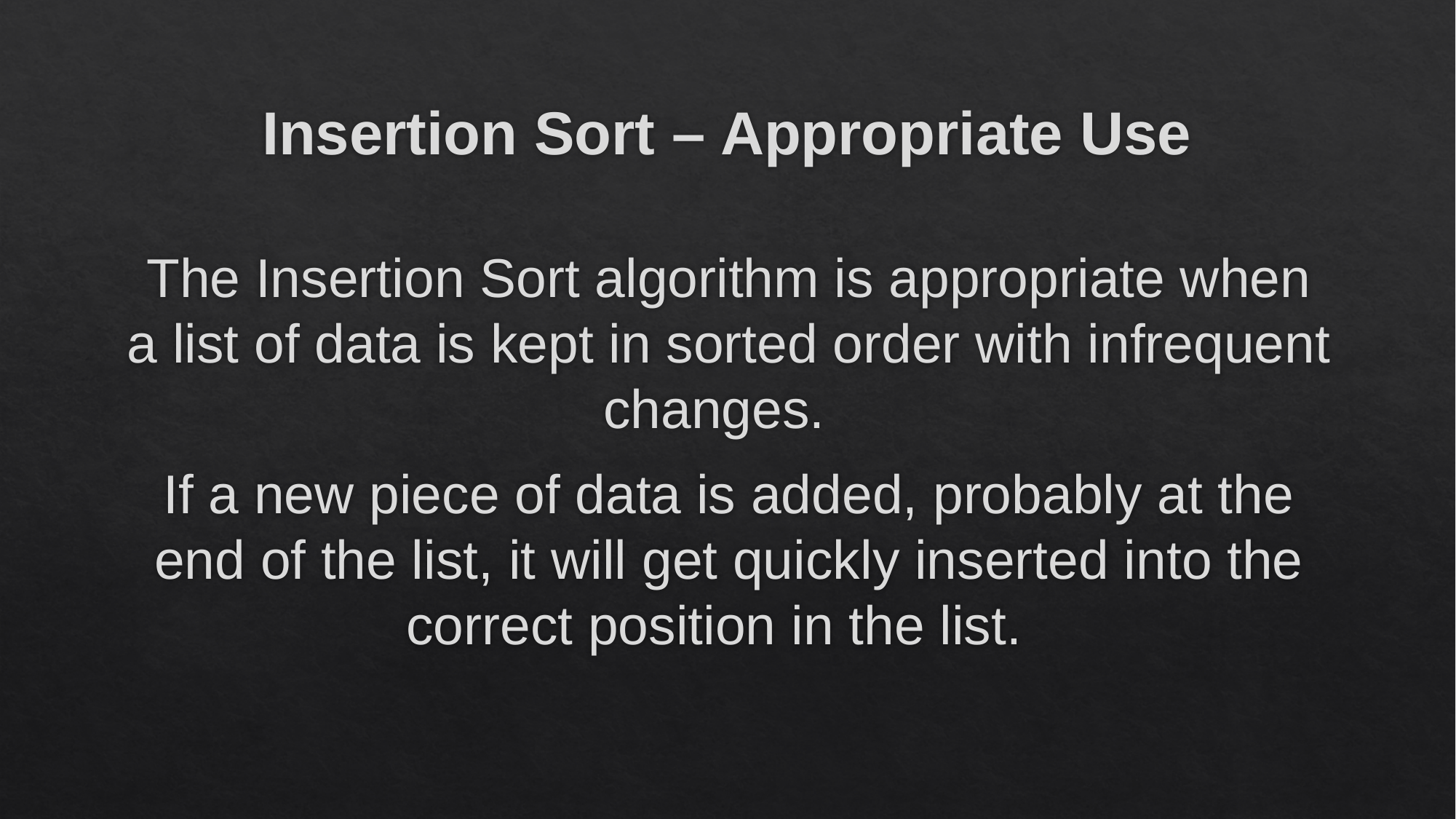

# Insertion Sort – Appropriate Use
The Insertion Sort algorithm is appropriate when a list of data is kept in sorted order with infrequent changes.
If a new piece of data is added, probably at the end of the list, it will get quickly inserted into the correct position in the list.